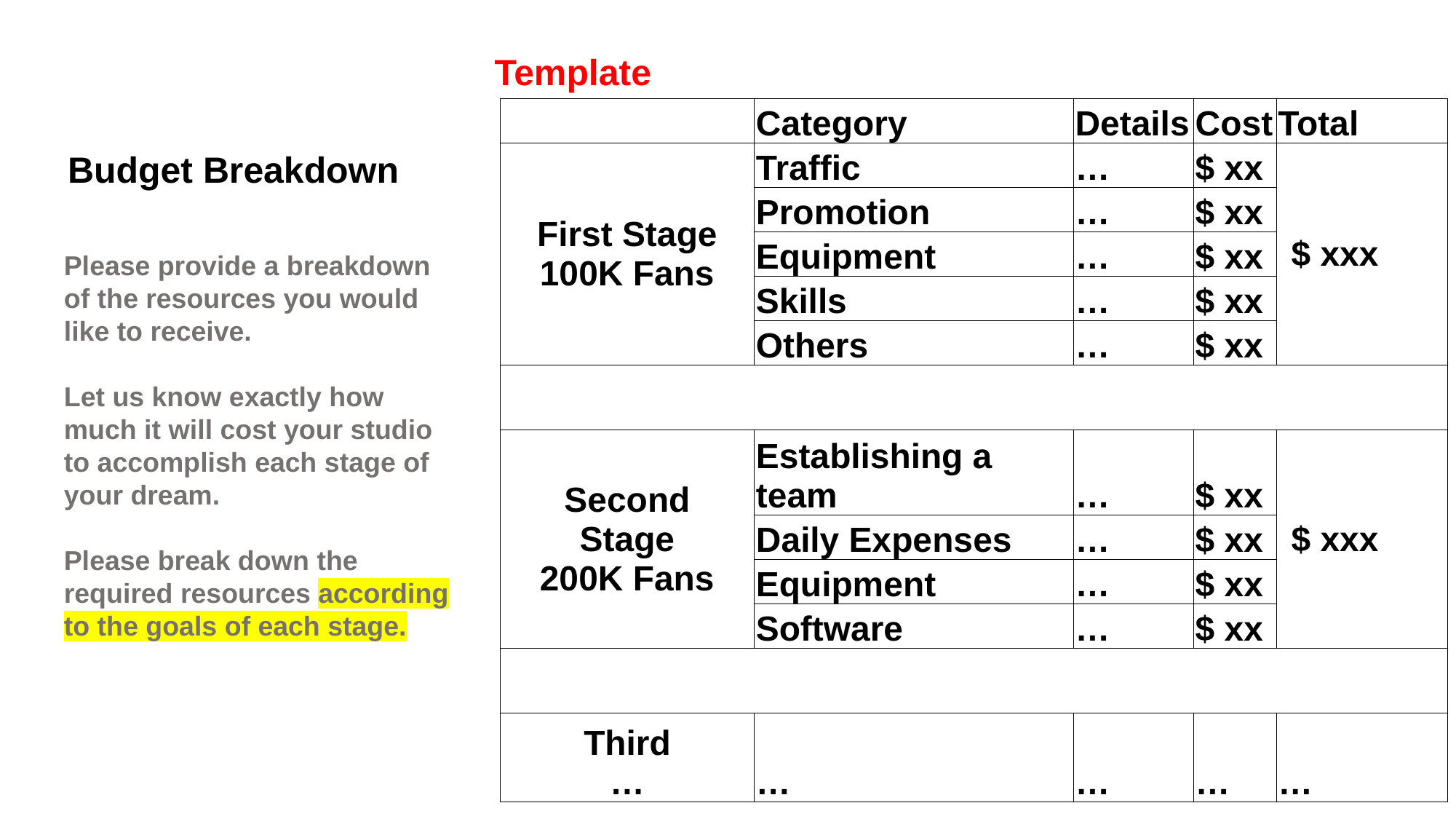

Template
|  | Category | Details | Cost | Total |
| --- | --- | --- | --- | --- |
| First Stage 100K Fans | Traffic | … | $ xx | $ xxx |
|  | Promotion | … | $ xx |  |
|  | Equipment | … | $ xx |  |
|  | Skills | … | $ xx |  |
|  | Others | … | $ xx |  |
|  |  |  |  |  |
| Second Stage 200K Fans | Establishing a team | … | $ xx | $ xxx |
|  | Daily Expenses | … | $ xx |  |
|  | Equipment | … | $ xx |  |
|  | Software | … | $ xx |  |
|  |  |  |  |  |
| Third … | … | … | … | … |
Budget Breakdown
Please provide a breakdown of the resources you would like to receive.

Let us know exactly how much it will cost your studio to accomplish each stage of your dream.

Please break down the required resources according to the goals of each stage.